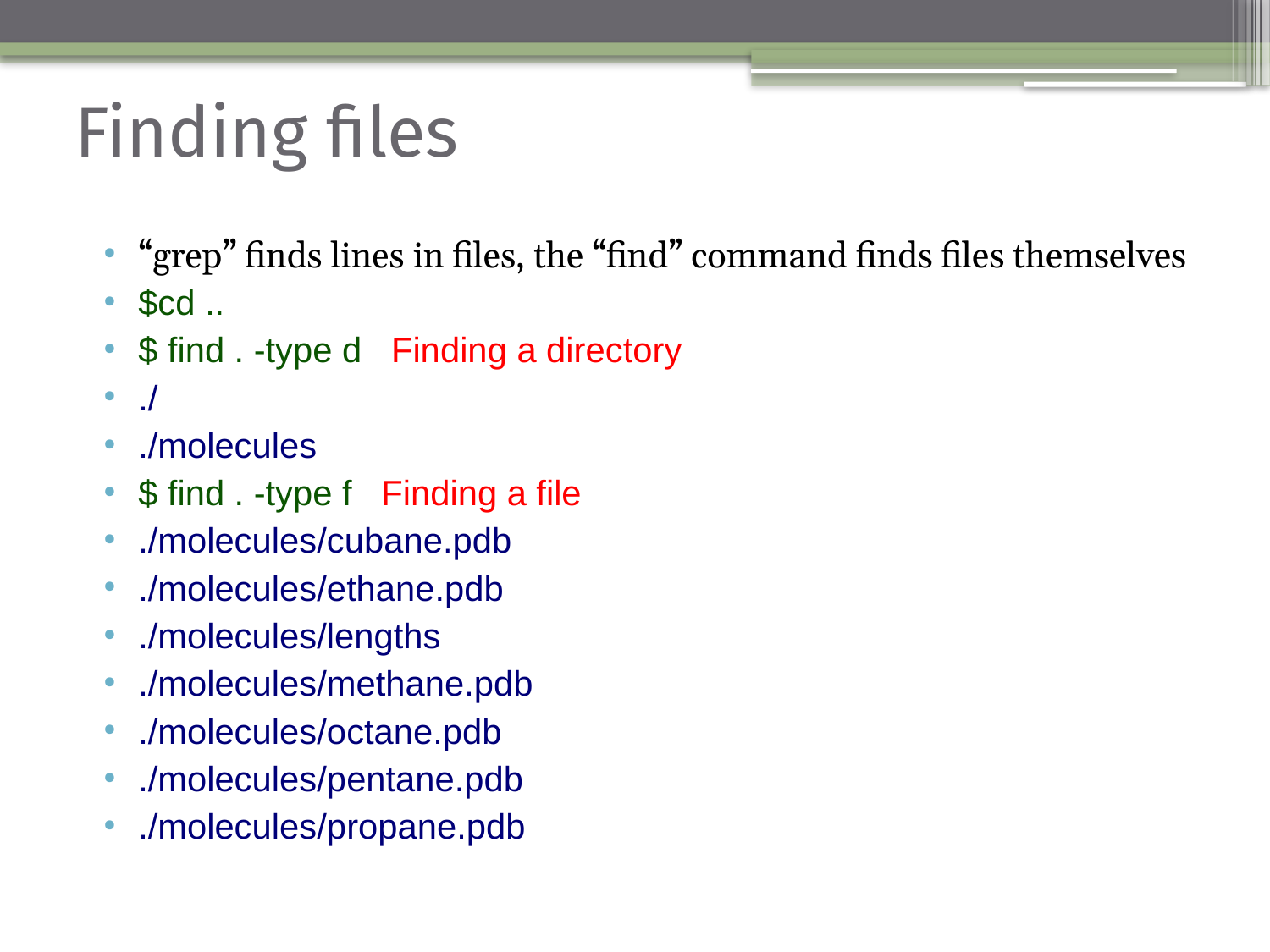

# Finding files
“grep” finds lines in files, the “find” command finds files themselves
$cd ..
$ find . -type d   Finding a directory
./
./molecules
$ find . -type f   Finding a file
./molecules/cubane.pdb
./molecules/ethane.pdb
./molecules/lengths
./molecules/methane.pdb
./molecules/octane.pdb
./molecules/pentane.pdb
./molecules/propane.pdb